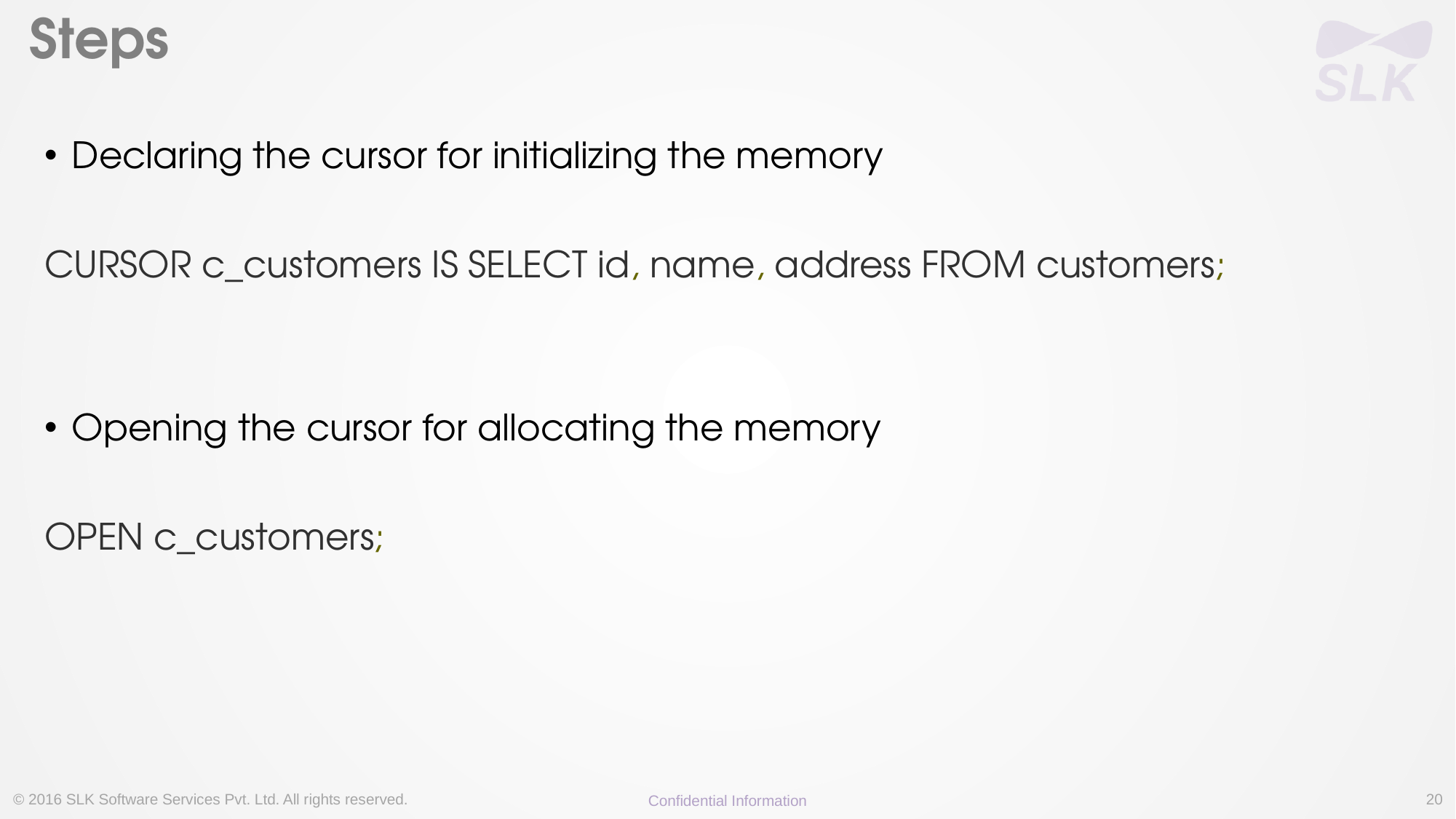

# Steps
Declaring the cursor for initializing the memory

CURSOR c_customers IS SELECT id, name, address FROM customers;

Opening the cursor for allocating the memory

OPEN c_customers;